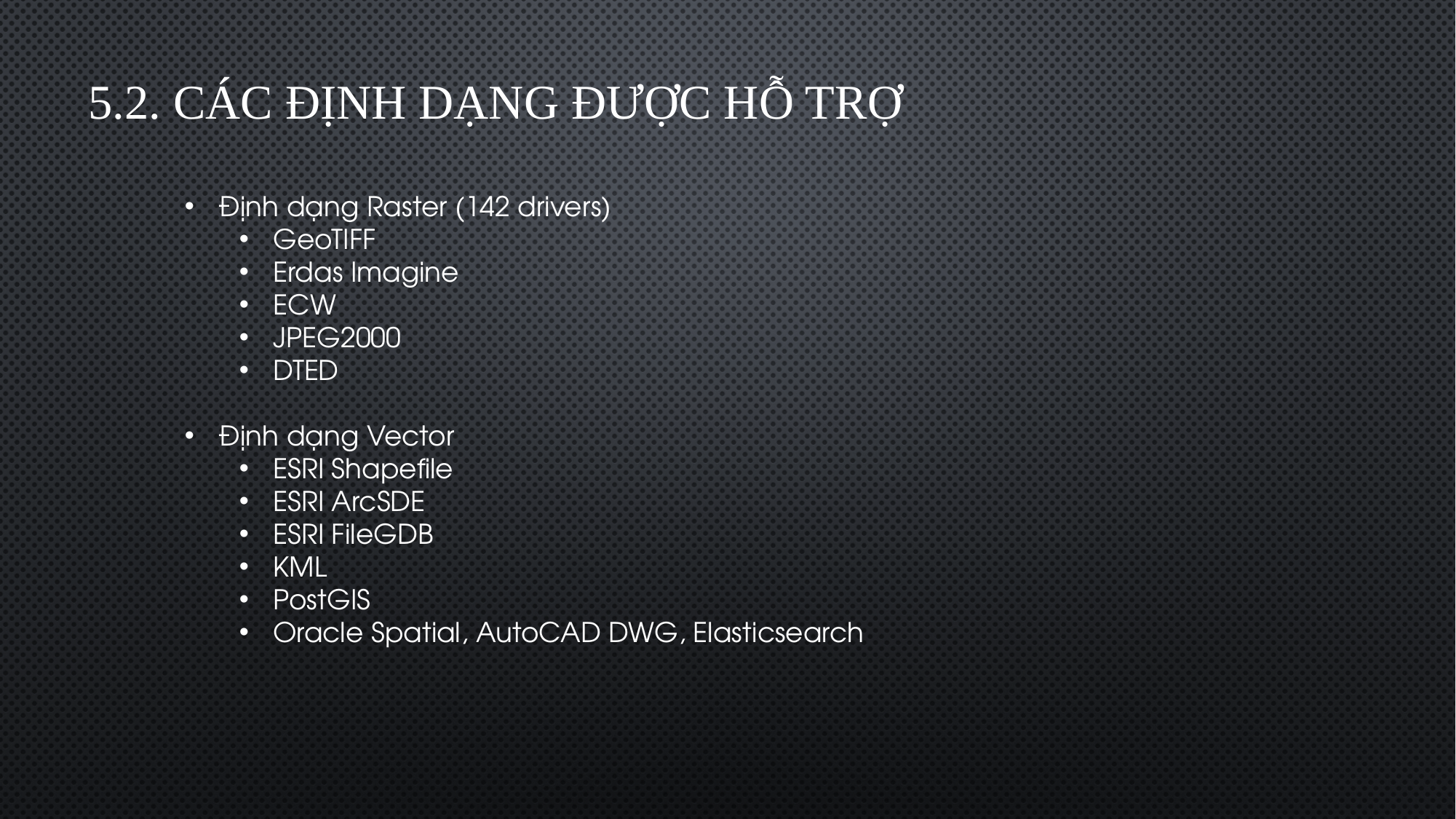

5.2. Các định dạng được hỗ trợ
Định dạng Raster (142 drivers)
GeoTIFF
Erdas Imagine
ECW
JPEG2000
DTED

Định dạng Vector
ESRI Shapefile
ESRI ArcSDE
ESRI FileGDB
KML
PostGIS
Oracle Spatial, AutoCAD DWG, Elasticsearch